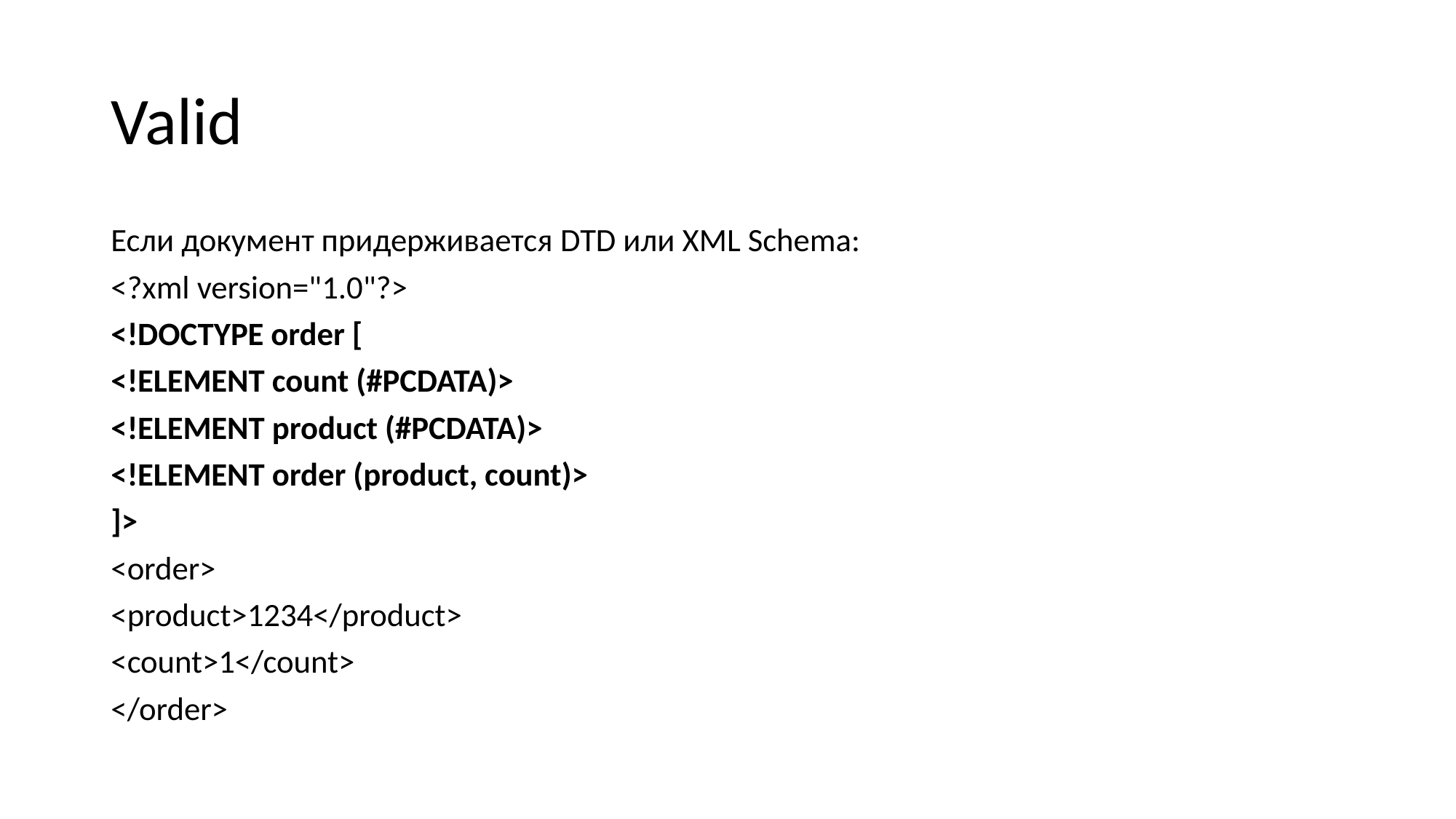

# Valid
Если документ придерживается DTD или XML Schema:
<?xml version="1.0"?>
<!DOCTYPE order [
<!ELEMENT count (#PCDATA)>
<!ELEMENT product (#PCDATA)>
<!ELEMENT order (product, count)>
]>
<order>
<product>1234</product>
<count>1</count>
</order>